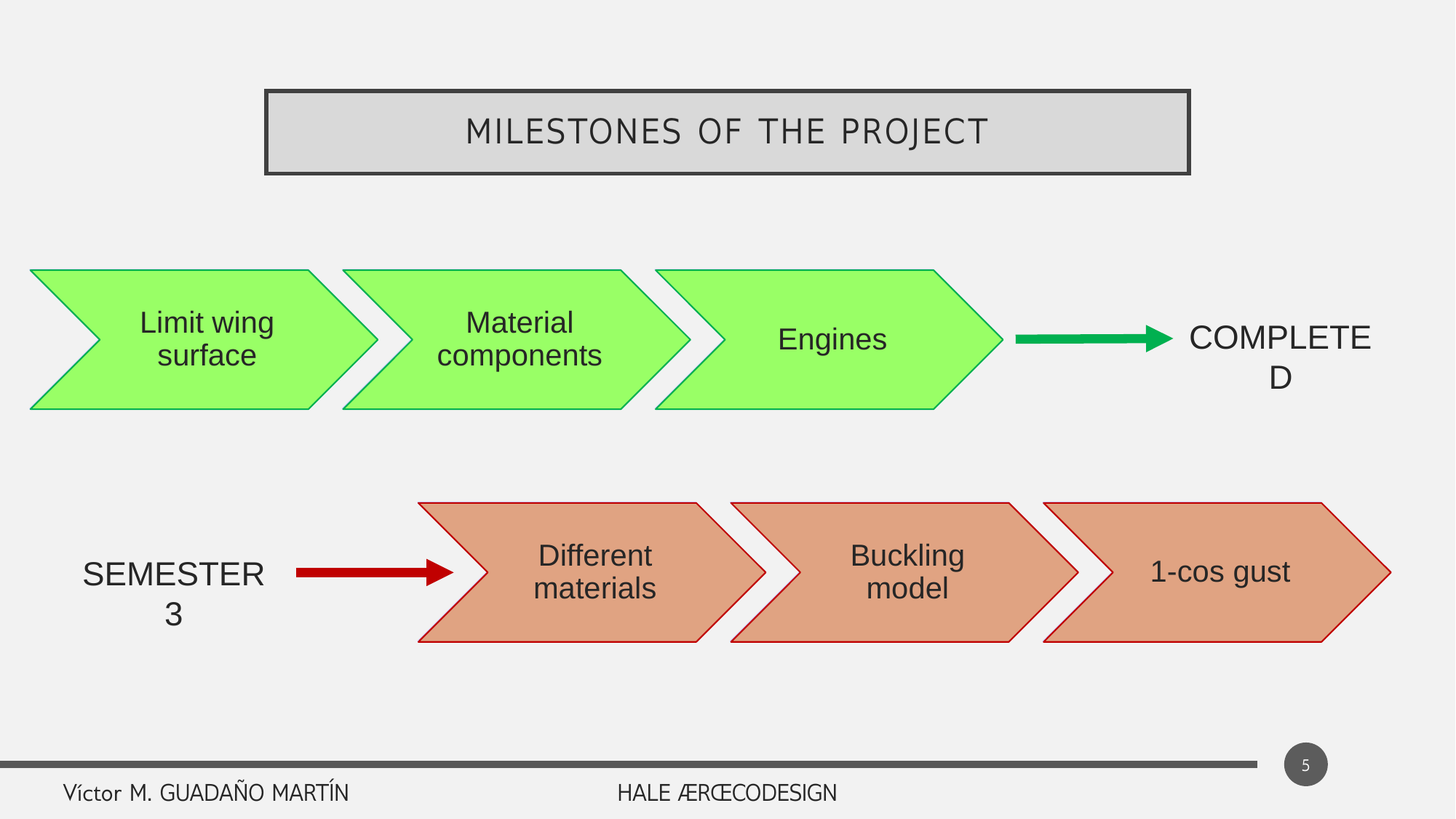

# MILESTONES OF THE PROJECT
Limit wing surface
Material components
Engines
Different materials
Buckling model
1-cos gust
Limit wing surface
Material components
Engines
Different materials
Buckling model
1-cos gust
COMPLETED
SEMESTER 3
5
Víctor M. GUADAÑO MARTÍN
HALE AEROECODESIGN